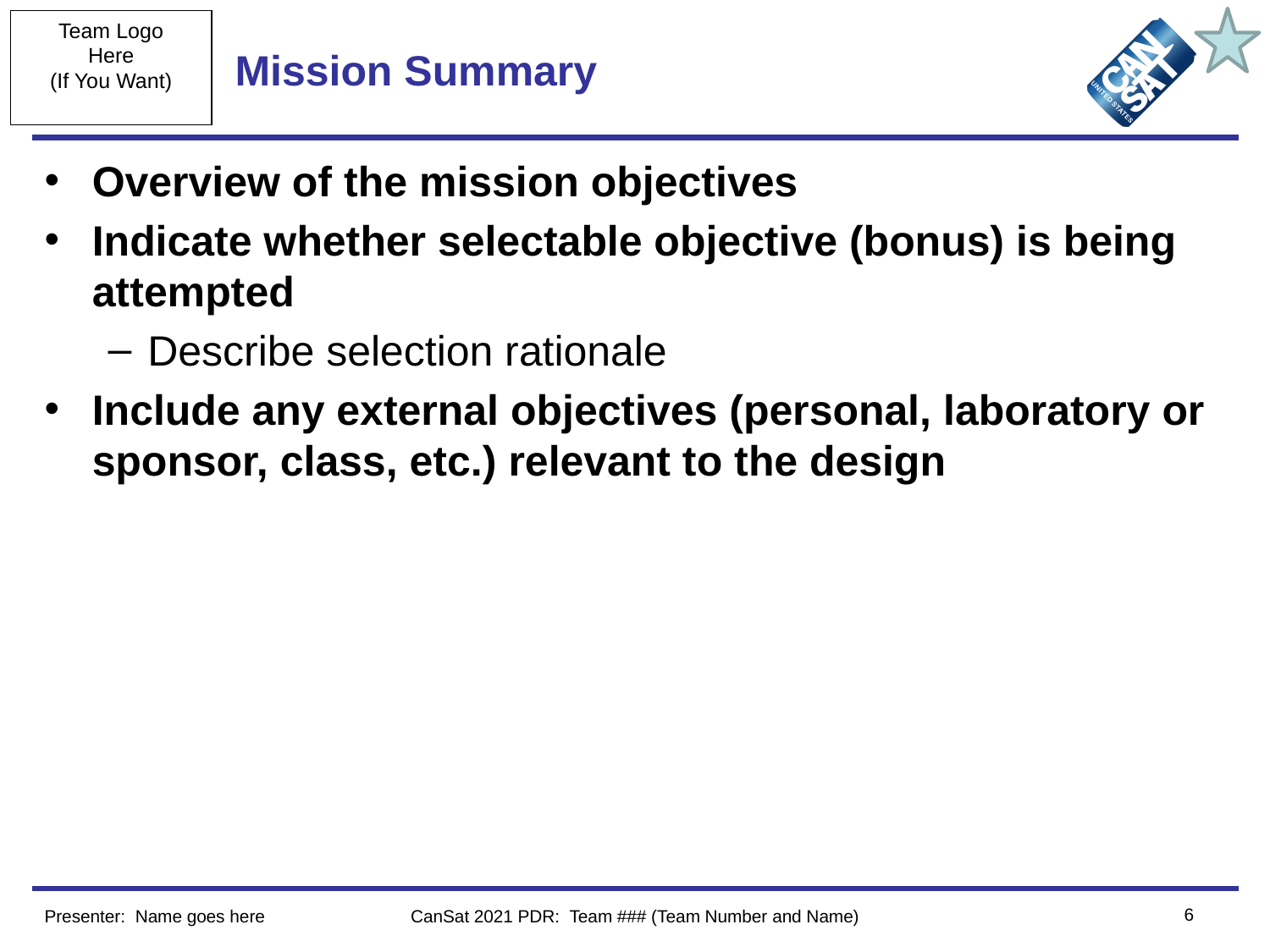

# Mission Summary
Overview of the mission objectives
Indicate whether selectable objective (bonus) is being attempted
Describe selection rationale
Include any external objectives (personal, laboratory or sponsor, class, etc.) relevant to the design
6
Presenter:  Name goes here
CanSat 2021 PDR:  Team ### (Team Number and Name)